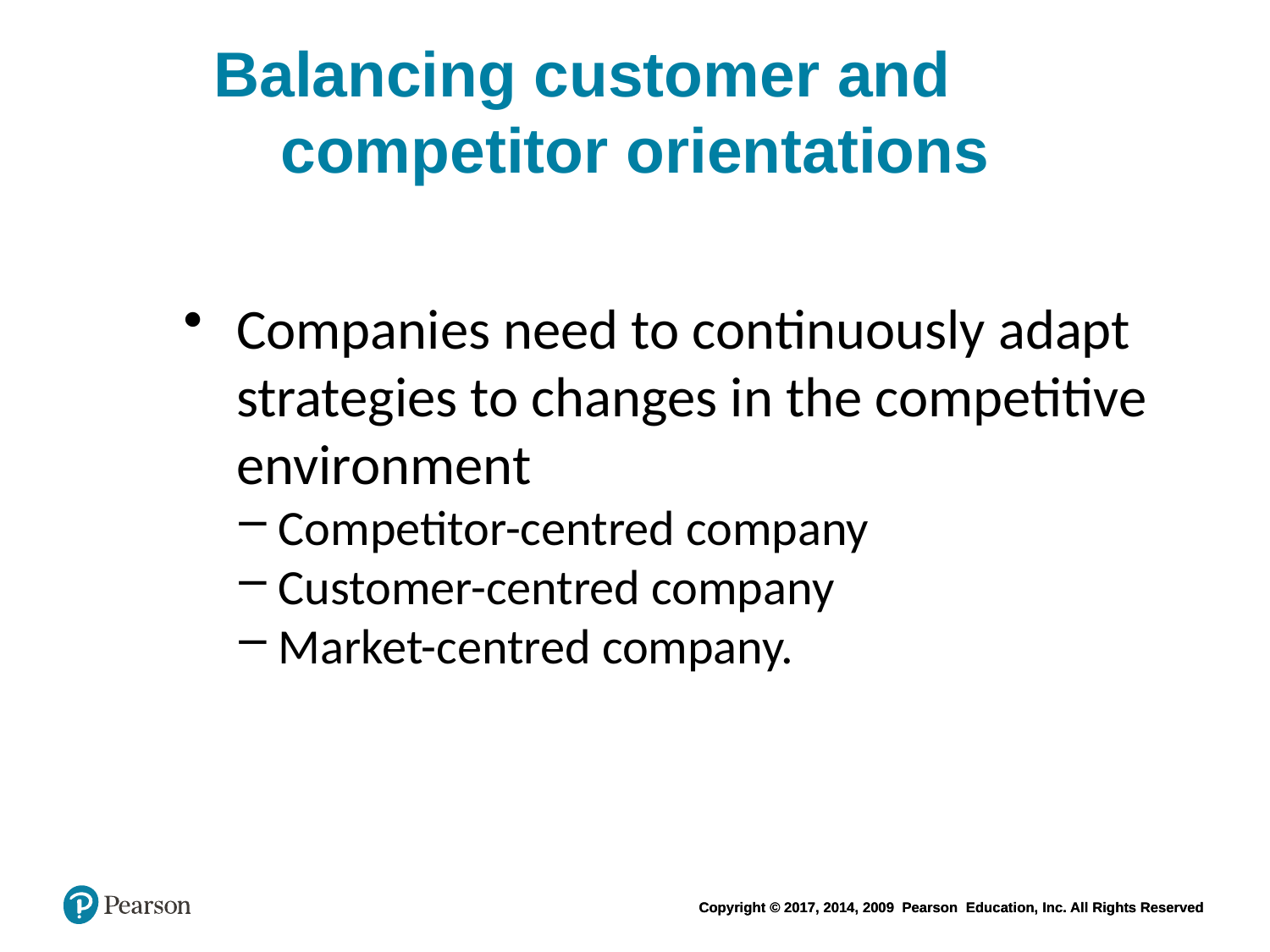

# Balancing customer and       competitor orientations
Companies need to continuously adapt strategies to changes in the competitive environment
Competitor-centred company
Customer-centred company
Market-centred company.